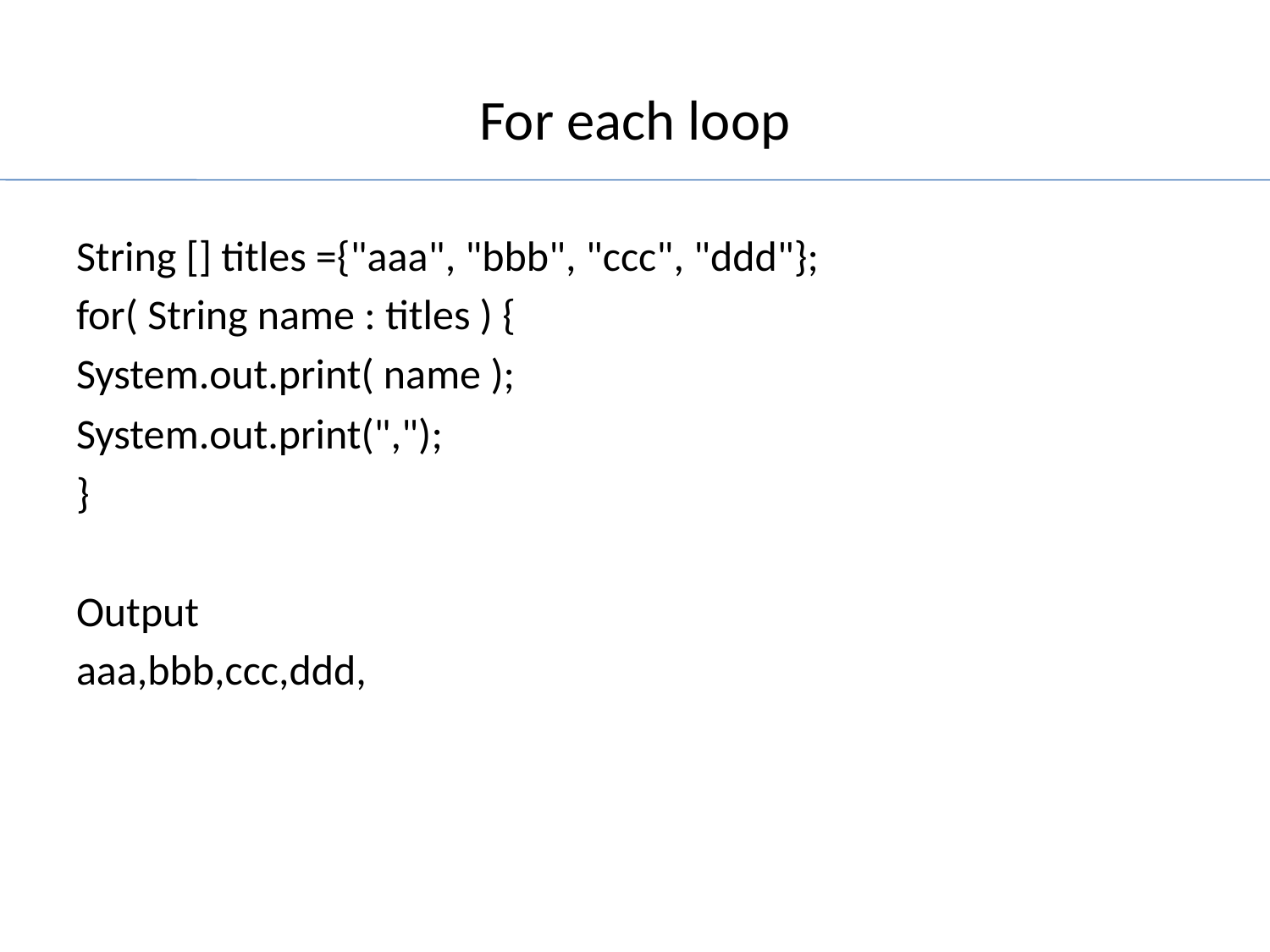

# For each loop
String [] titles ={"aaa", "bbb", "ccc", "ddd"};
for( String name : titles ) {
System.out.print( name );
System.out.print(",");
}

Output
aaa,bbb,ccc,ddd,